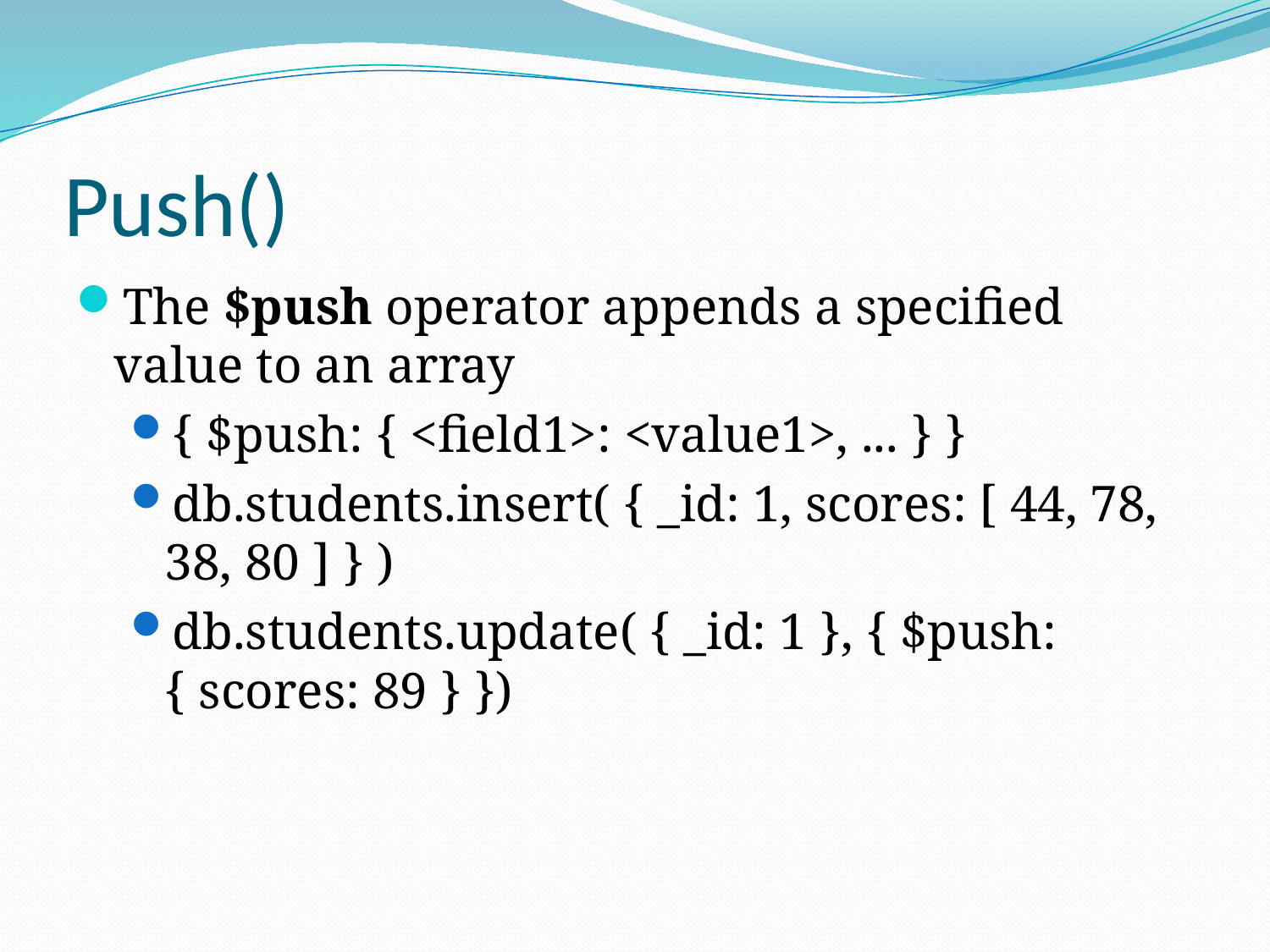

# Push()
The $push operator appends a specified value to an array
{ $push: { <field1>: <value1>, ... } }
db.students.insert( { _id: 1, scores: [ 44, 78, 38, 80 ] } )
db.students.update( { _id: 1 }, { $push: { scores: 89 } })